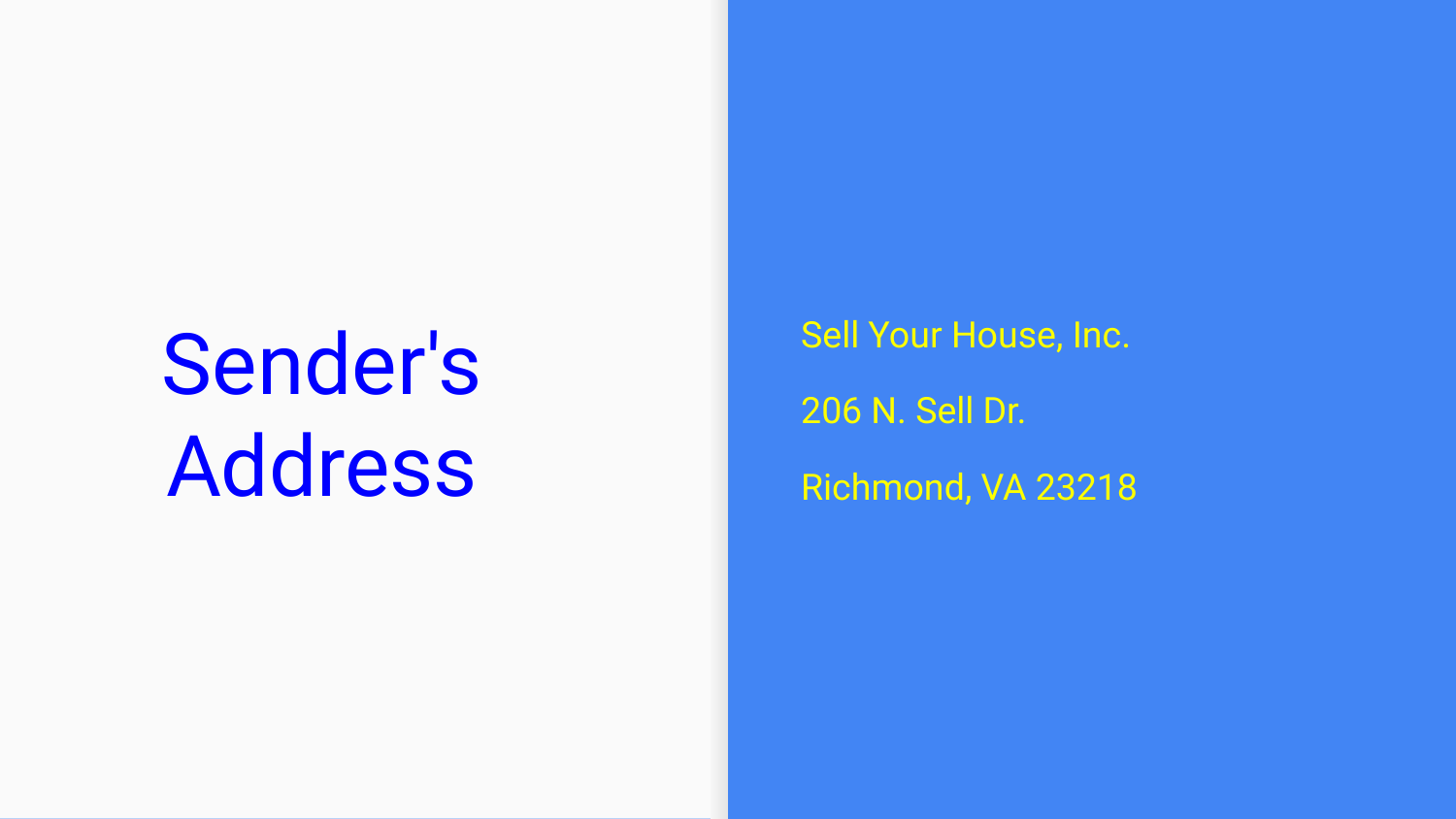

Sell Your House, Inc.
206 N. Sell Dr.
Richmond, VA 23218
# Sender's Address